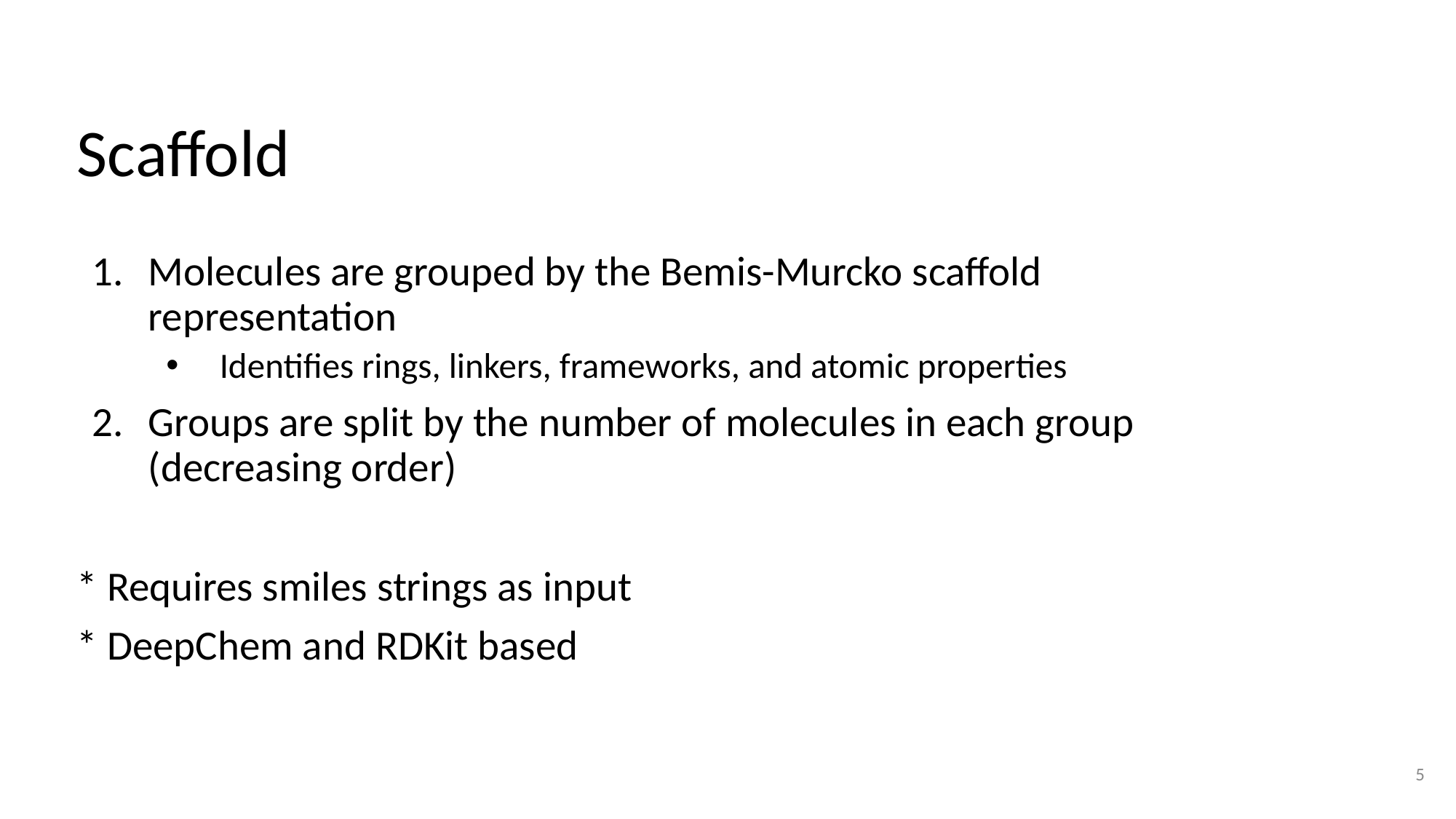

# Scaffold
Molecules are grouped by the Bemis-Murcko scaffold representation
Identifies rings, linkers, frameworks, and atomic properties
Groups are split by the number of molecules in each group (decreasing order)

* Requires smiles strings as input
* DeepChem and RDKit based
5